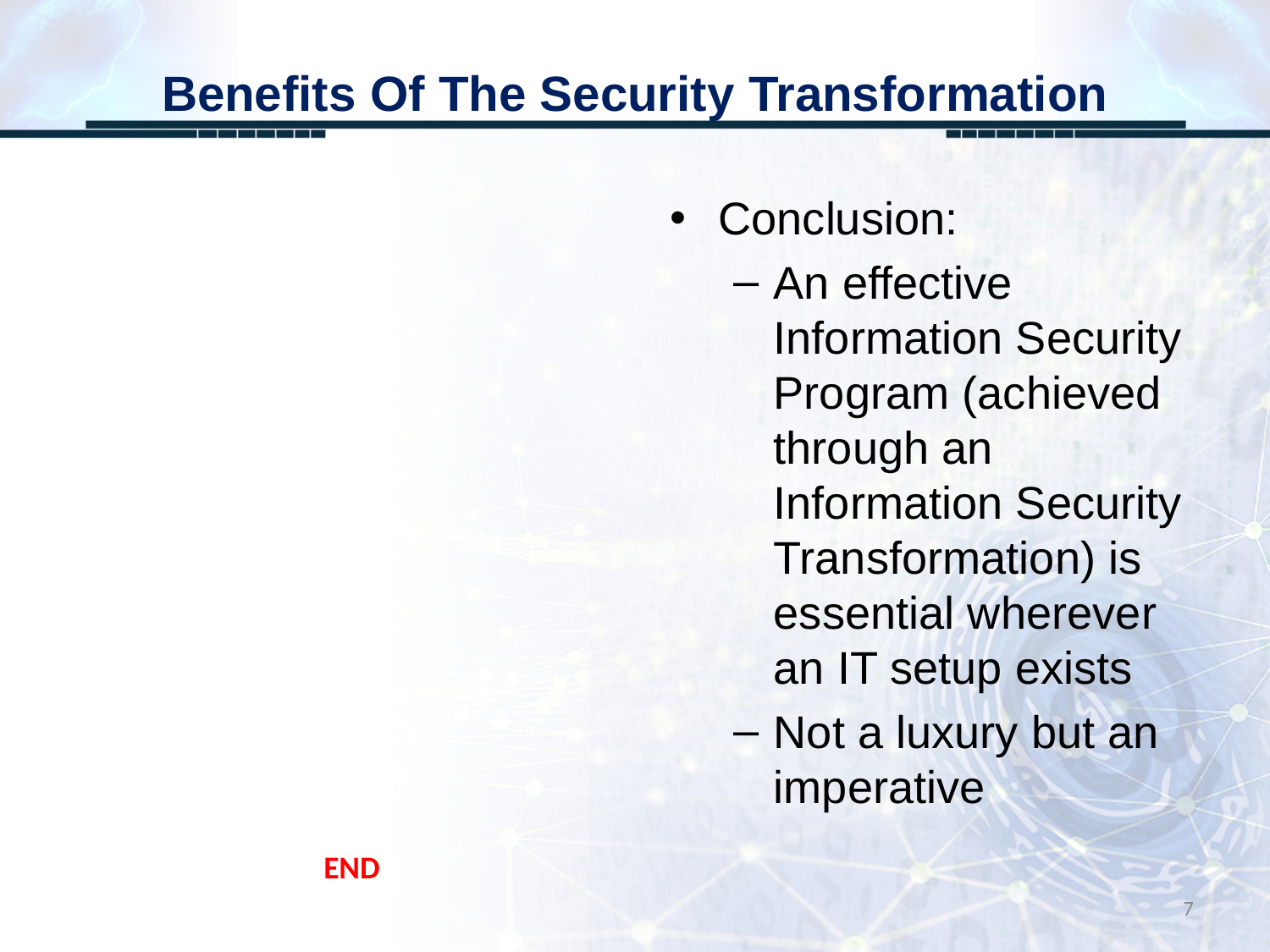

# Benefits Of The Security Transformation
Conclusion:
An effective Information Security Program (achieved through an Information Security Transformation) is essential wherever an IT setup exists
Not a luxury but an imperative
END
7